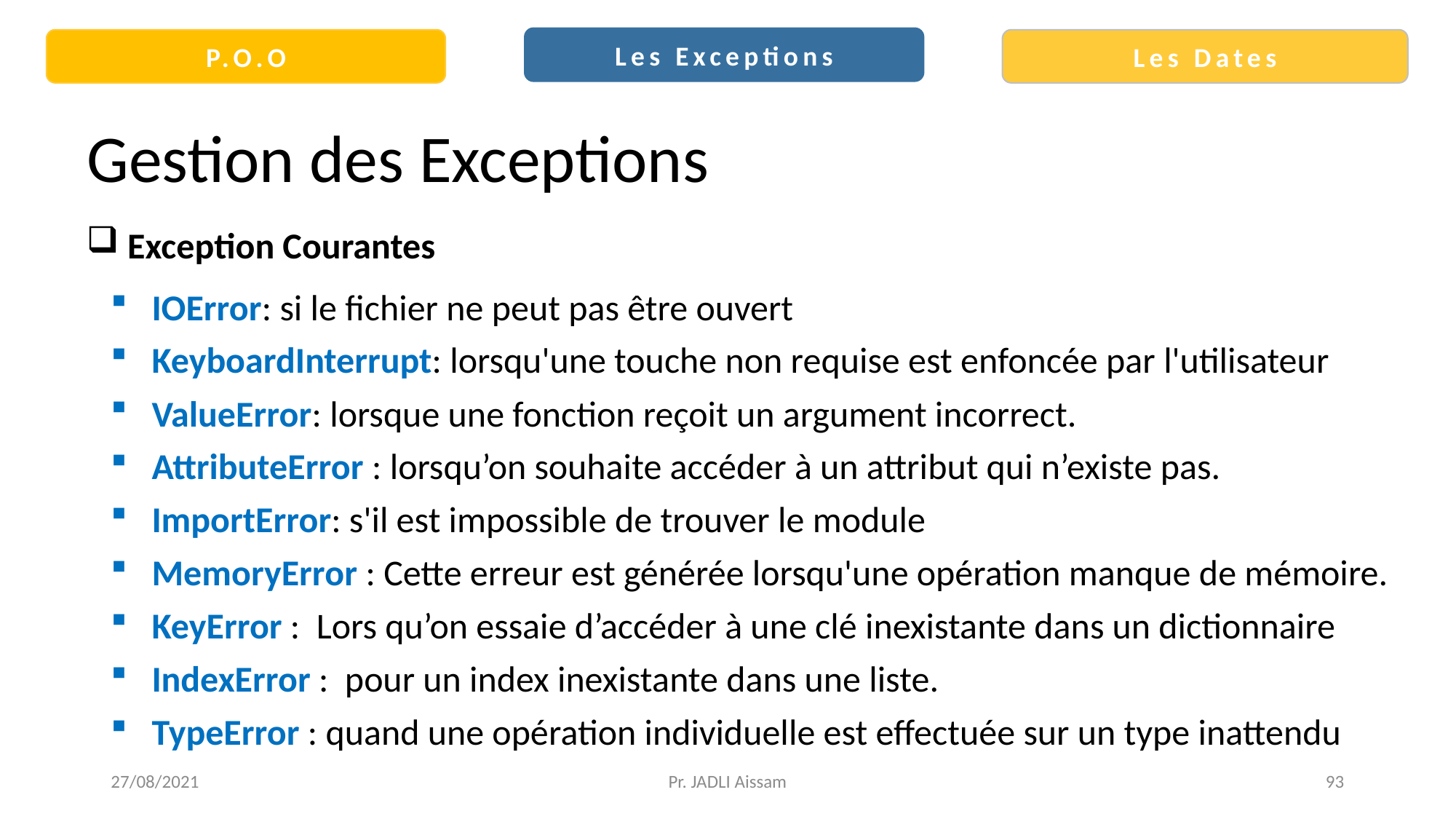

Les Exceptions
P.O.O
Les Dates
# Gestion des Exceptions
Exception Courantes
IOError: si le fichier ne peut pas être ouvert
KeyboardInterrupt: lorsqu'une touche non requise est enfoncée par l'utilisateur
ValueError: lorsque une fonction reçoit un argument incorrect.
AttributeError : lorsqu’on souhaite accéder à un attribut qui n’existe pas.
ImportError: s'il est impossible de trouver le module
MemoryError : Cette erreur est générée lorsqu'une opération manque de mémoire.
KeyError :  Lors qu’on essaie d’accéder à une clé inexistante dans un dictionnaire
IndexError :  pour un index inexistante dans une liste.
TypeError : quand une opération individuelle est effectuée sur un type inattendu
27/08/2021
Pr. JADLI Aissam
93